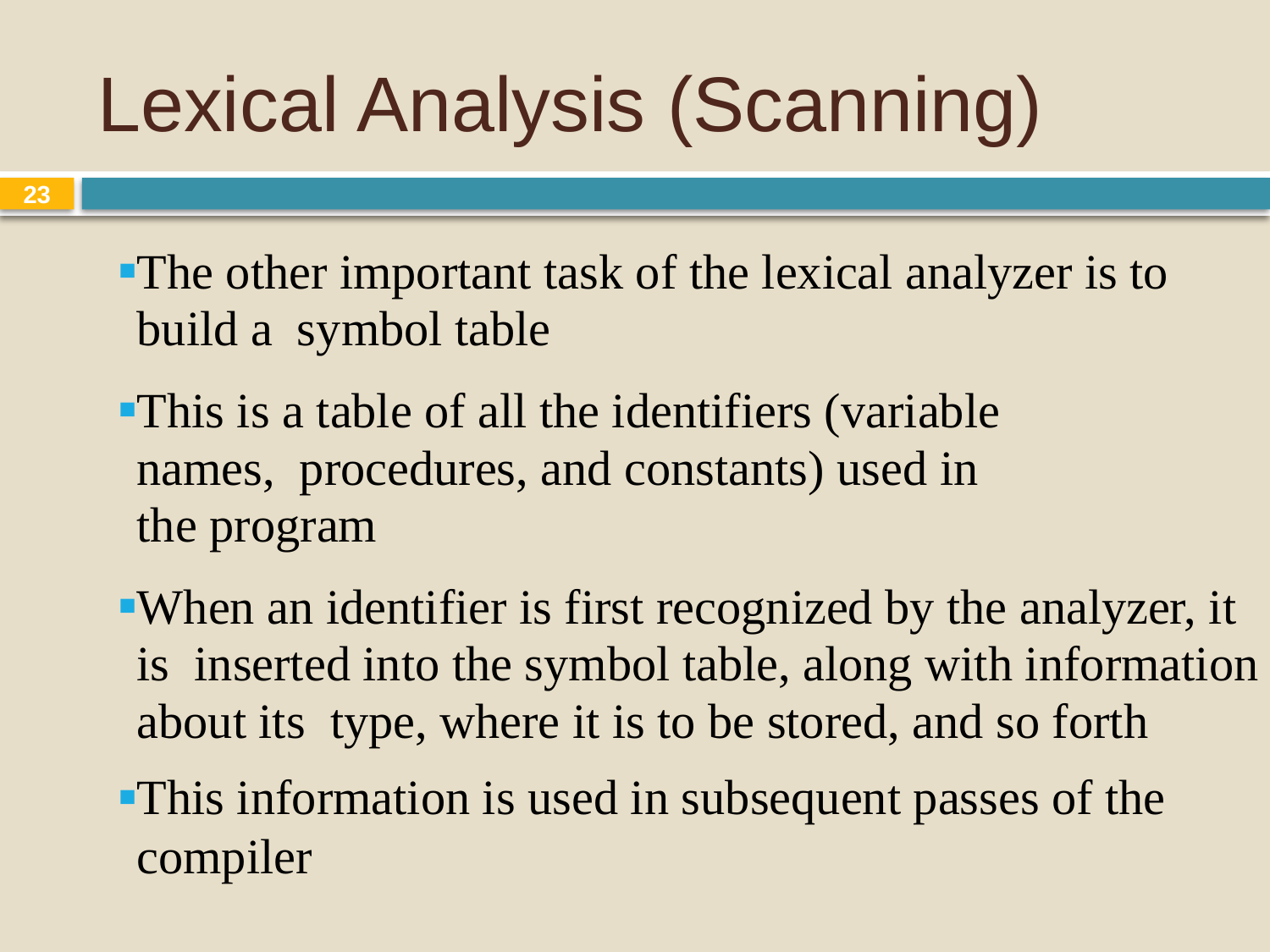

# Lexical Analysis (Scanning)
23
The other important task of the lexical analyzer is to build a  symbol table
This is a table of all the identifiers (variable names,  procedures, and constants) used in the program
When an identifier is first recognized by the analyzer, it is  inserted into the symbol table, along with information about its  type, where it is to be stored, and so forth
This information is used in subsequent passes of the compiler